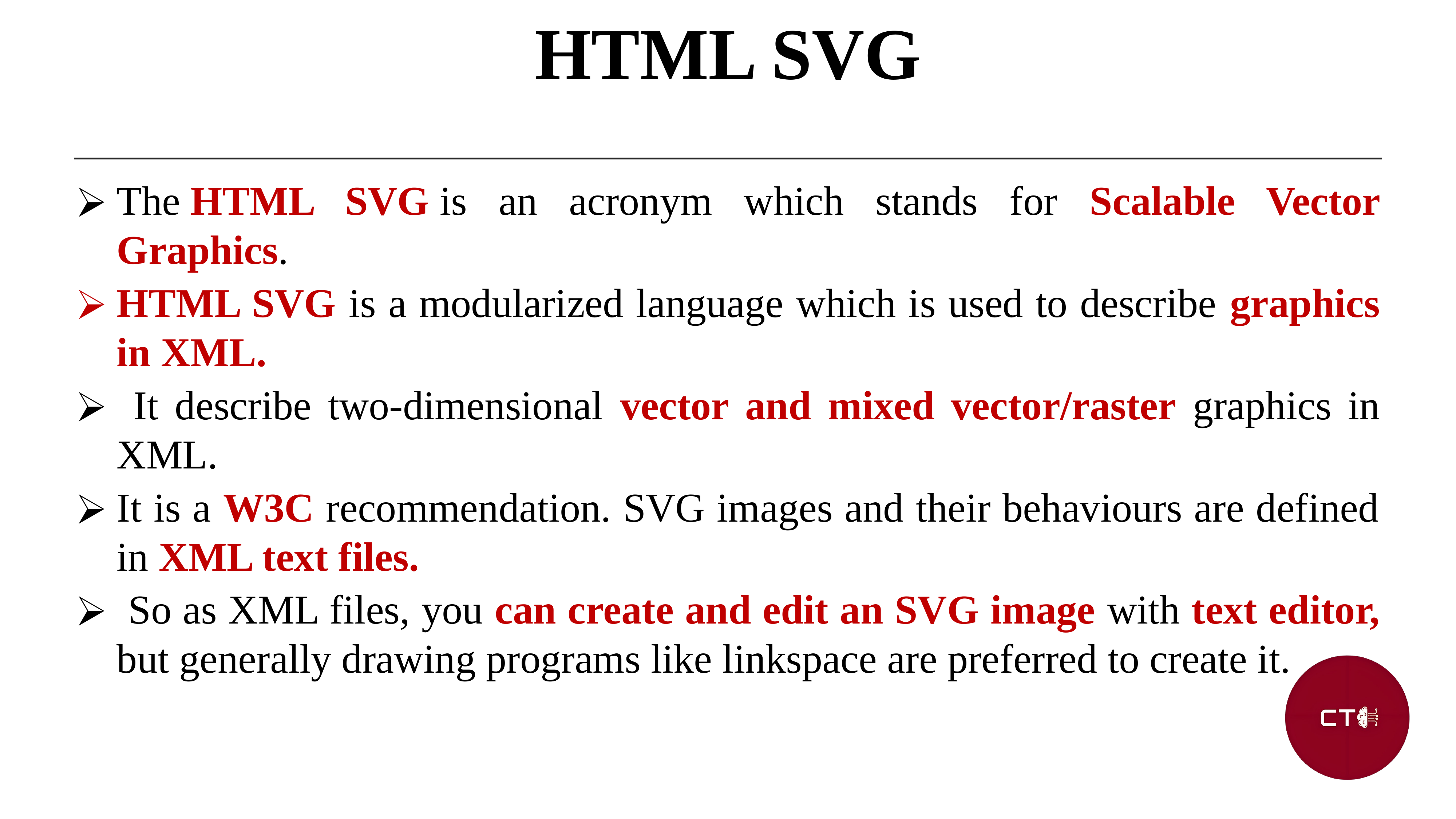

HTML SVG
The HTML SVG is an acronym which stands for Scalable Vector Graphics.
HTML SVG is a modularized language which is used to describe graphics in XML.
 It describe two-dimensional vector and mixed vector/raster graphics in XML.
It is a W3C recommendation. SVG images and their behaviours are defined in XML text files.
 So as XML files, you can create and edit an SVG image with text editor, but generally drawing programs like linkspace are preferred to create it.